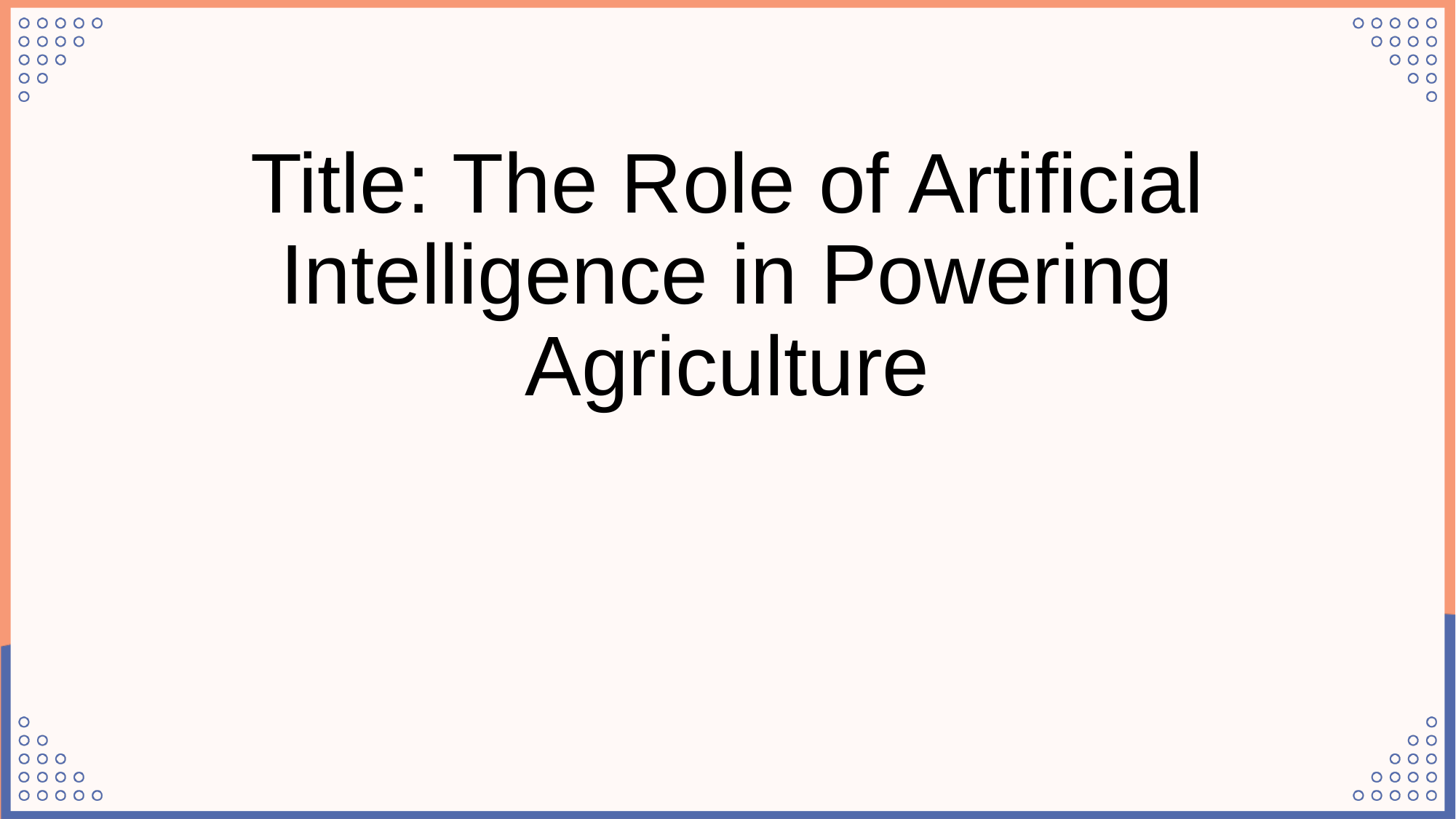

# Title: The Role of Artificial Intelligence in Powering Agriculture